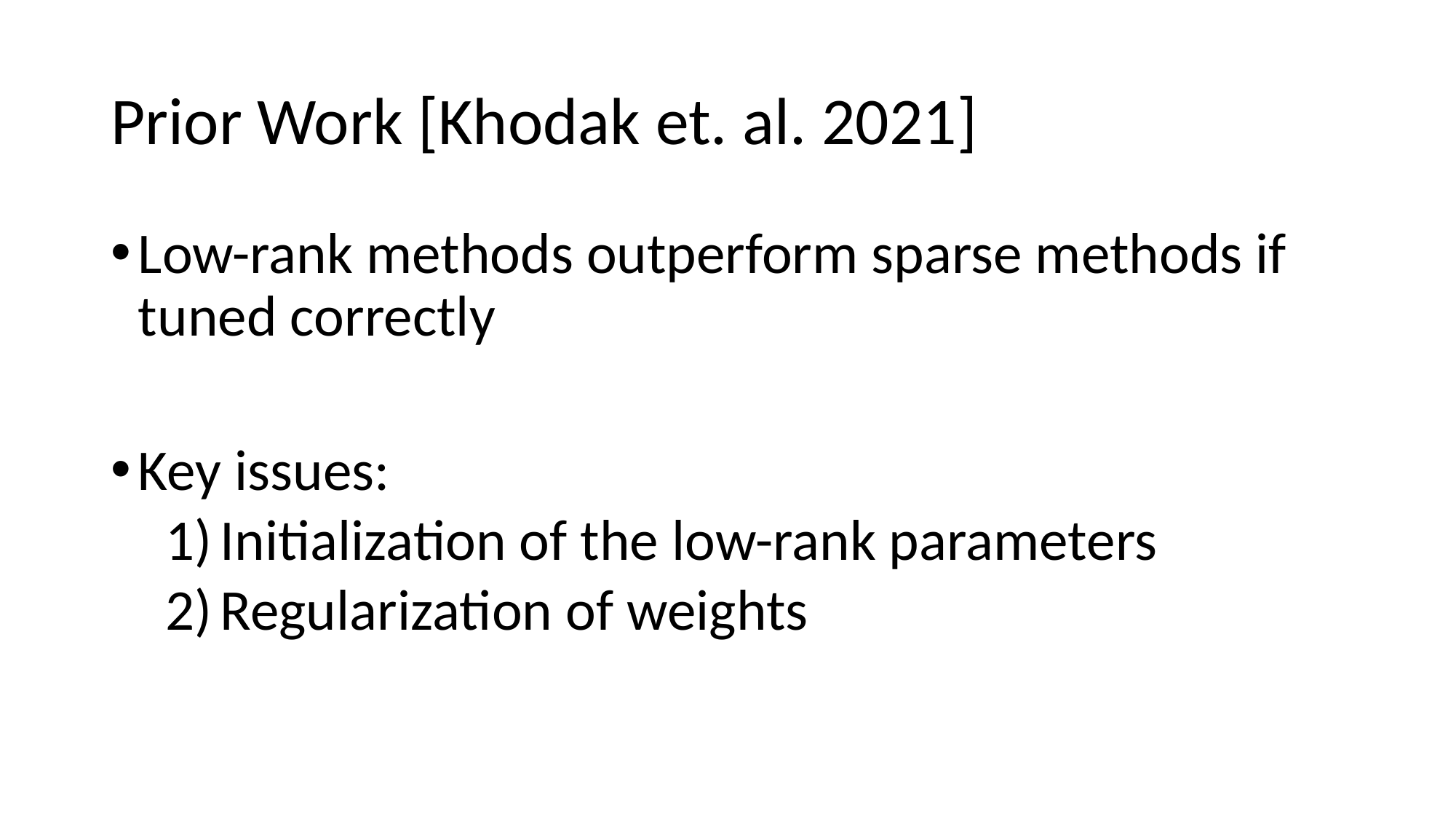

# Prior Work [Khodak et. al. 2021]
Low-rank methods outperform sparse methods if tuned correctly

Key issues:
Initialization of the low-rank parameters
Regularization of weights